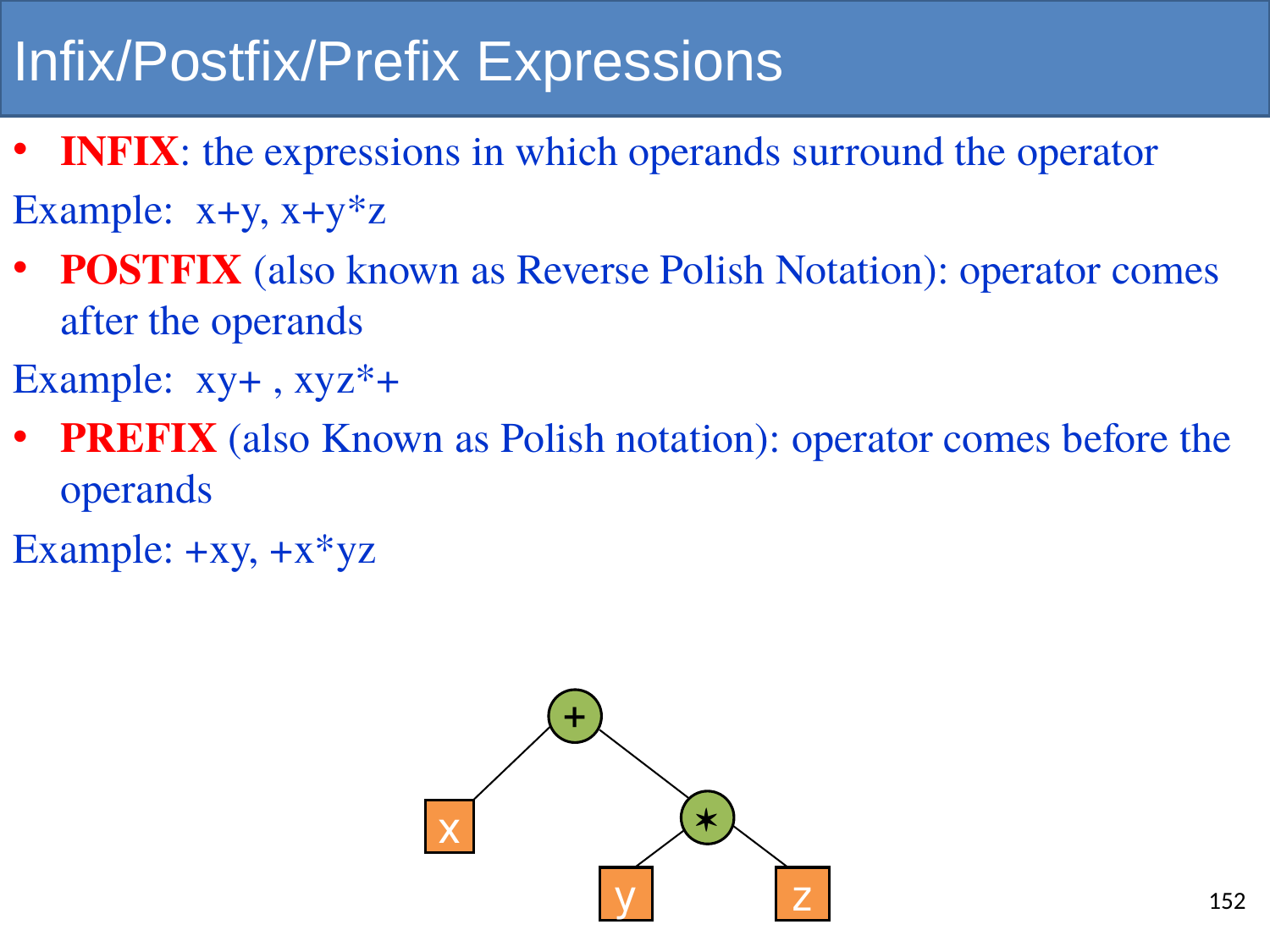

# Infix/Postfix/Prefix Expressions
INFIX: the expressions in which operands surround the operator
Example:  x+y, x+y*z
POSTFIX (also known as Reverse Polish Notation): operator comes after the operands
Example:  xy+ , xyz*+
PREFIX (also Known as Polish notation): operator comes before the operands
Example: +xy, +x*yz
+

∗
x

y
z
152